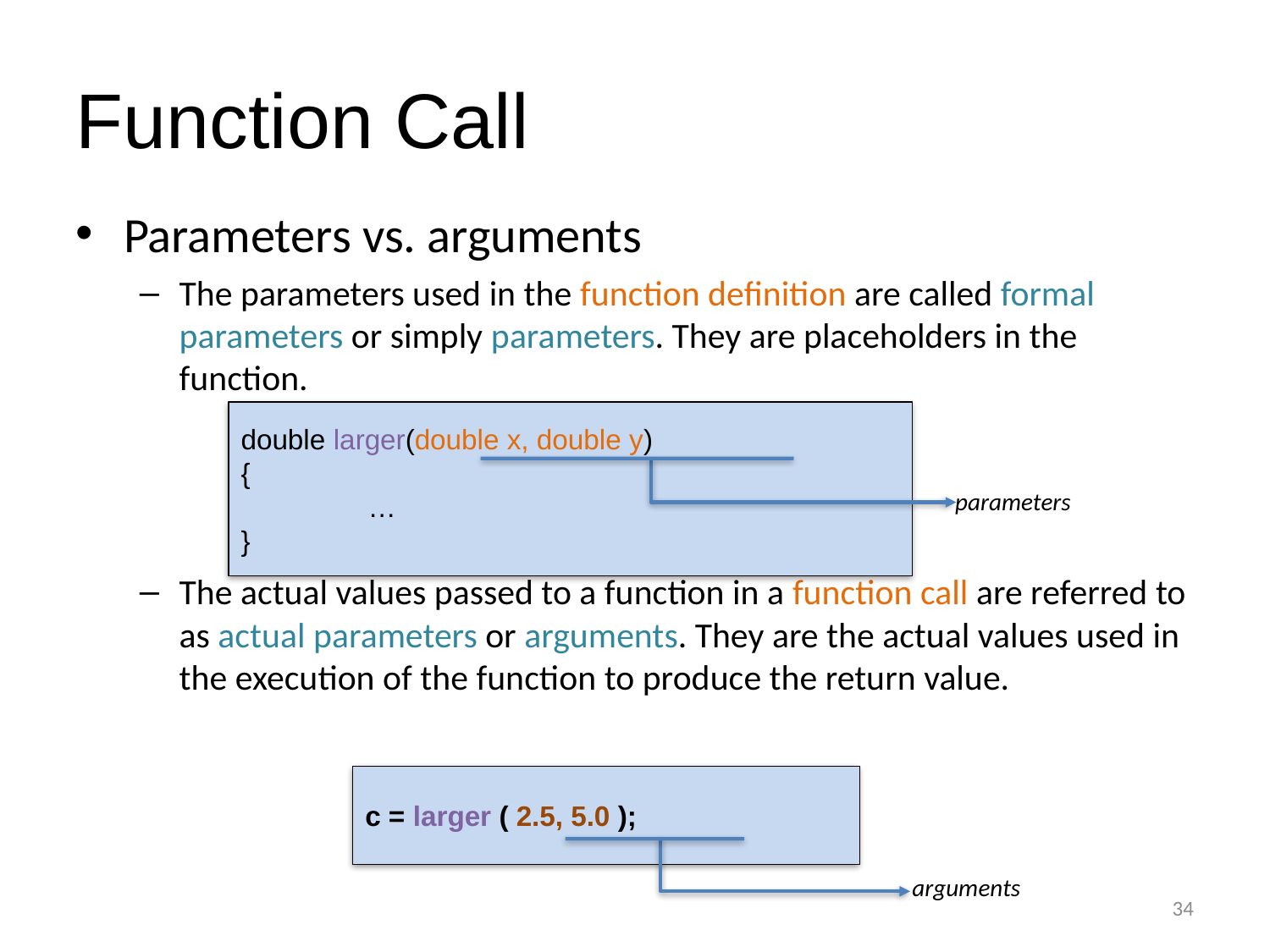

Function Call
Parameters vs. arguments
The parameters used in the function definition are called formal parameters or simply parameters. They are placeholders in the function.
The actual values passed to a function in a function call are referred to as actual parameters or arguments. They are the actual values used in the execution of the function to produce the return value.
double larger(double x, double y)
{
	…
}

parameters
c = larger ( 2.5, 5.0 );

arguments
34